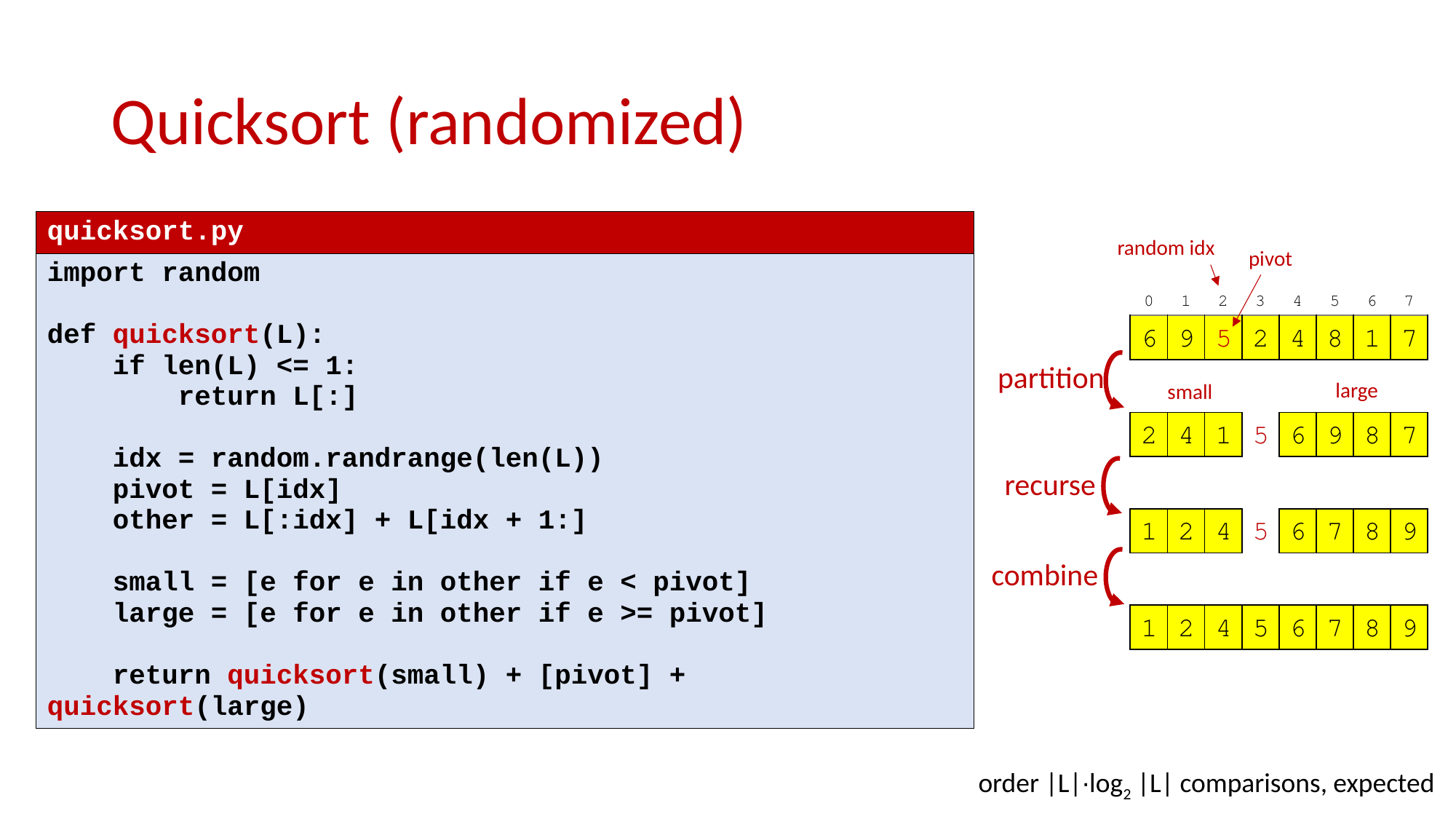

# Quicksort (randomized)
| quicksort.py |
| --- |
| import random def quicksort(L): if len(L) <= 1: return L[:] idx = random.randrange(len(L)) pivot = L[idx] other = L[:idx] + L[idx + 1:] small = [e for e in other if e < pivot] large = [e for e in other if e >= pivot] return quicksort(small) + [pivot] + quicksort(large) |
random idx
pivot
| 0 | 1 | 2 | 3 | 4 | 5 | 6 | 7 |
| --- | --- | --- | --- | --- | --- | --- | --- |
| 6 | 9 | 5 | 2 | 4 | 8 | 1 | 7 |

partition
large
small
| 2 | 4 | 1 | 5 | 6 | 9 | 8 | 7 |
| --- | --- | --- | --- | --- | --- | --- | --- |

recurse
| 1 | 2 | 4 | 5 | 6 | 7 | 8 | 9 |
| --- | --- | --- | --- | --- | --- | --- | --- |

combine
| 1 | 2 | 4 | 5 | 6 | 7 | 8 | 9 |
| --- | --- | --- | --- | --- | --- | --- | --- |
order |L|∙log2 |L| comparisons, expected